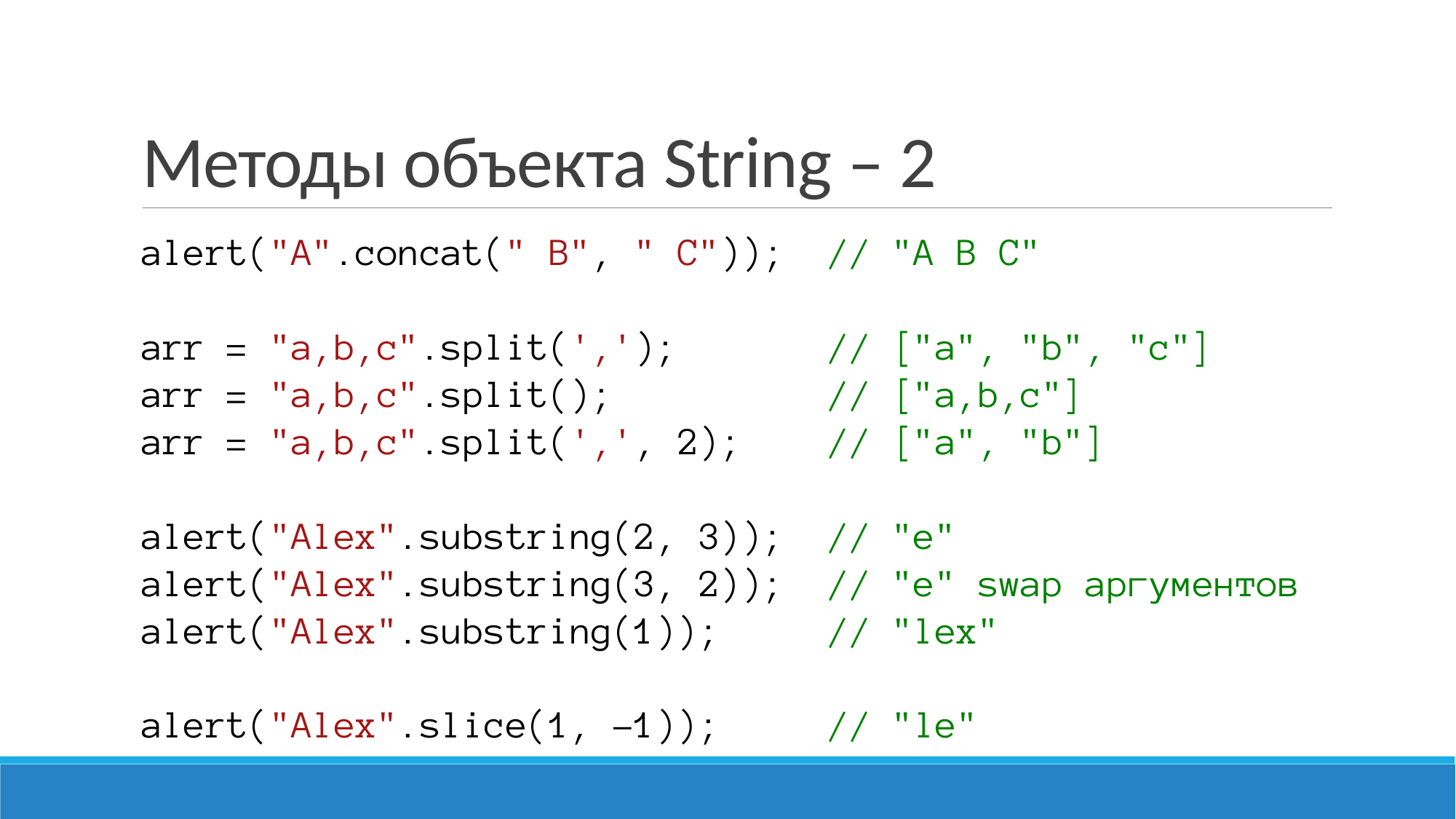

# Методы объекта String – 2
alert("A".concat(" B", " C"));  // "A B C"

arr = "a,b,c".split(',');       // ["a", "b", "c"]
arr = "a,b,c".split();          // ["a,b,c"]
arr = "a,b,c".split(',', 2);    // ["a", "b"]

alert("Alex".substring(2, 3));  // "e"
alert("Alex".substring(3, 2));  // "e" swap аргументов
alert("Alex".substring(1));     // "lex"

alert("Alex".slice(1, -1));     // "le"